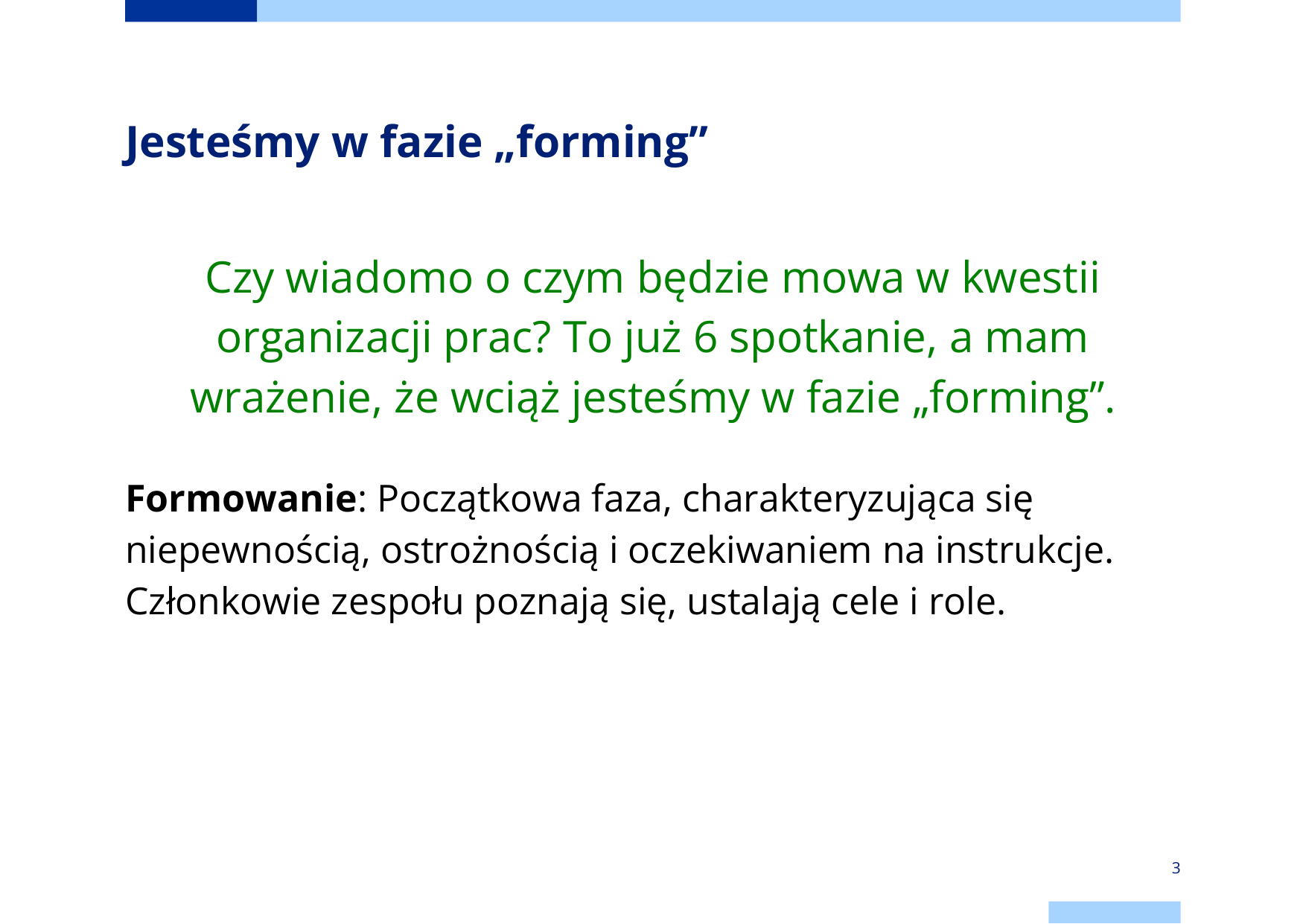

# Jesteśmy w fazie „forming”
Czy wiadomo o czym będzie mowa w kwestii organizacji prac? To już 6 spotkanie, a mam wrażenie, że wciąż jesteśmy w fazie „forming”.
Formowanie: Początkowa faza, charakteryzująca się niepewnością, ostrożnością i oczekiwaniem na instrukcje. Członkowie zespołu poznają się, ustalają cele i role.

3